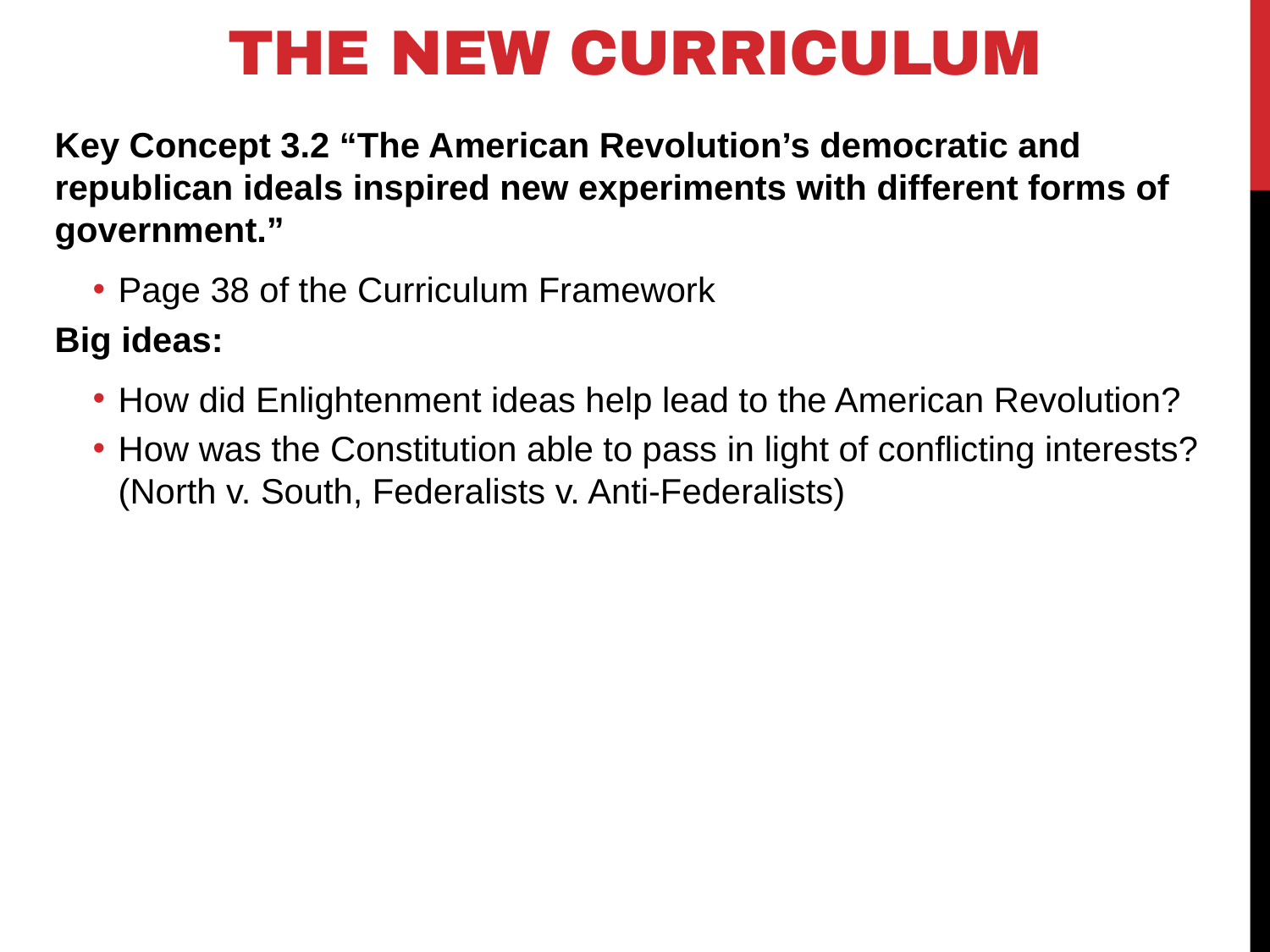

# The New Curriculum
Key Concept 3.2 “The American Revolution’s democratic and republican ideals inspired new experiments with different forms of government.”
Page 38 of the Curriculum Framework
Big ideas:
How did Enlightenment ideas help lead to the American Revolution?
How was the Constitution able to pass in light of conflicting interests? (North v. South, Federalists v. Anti-Federalists)